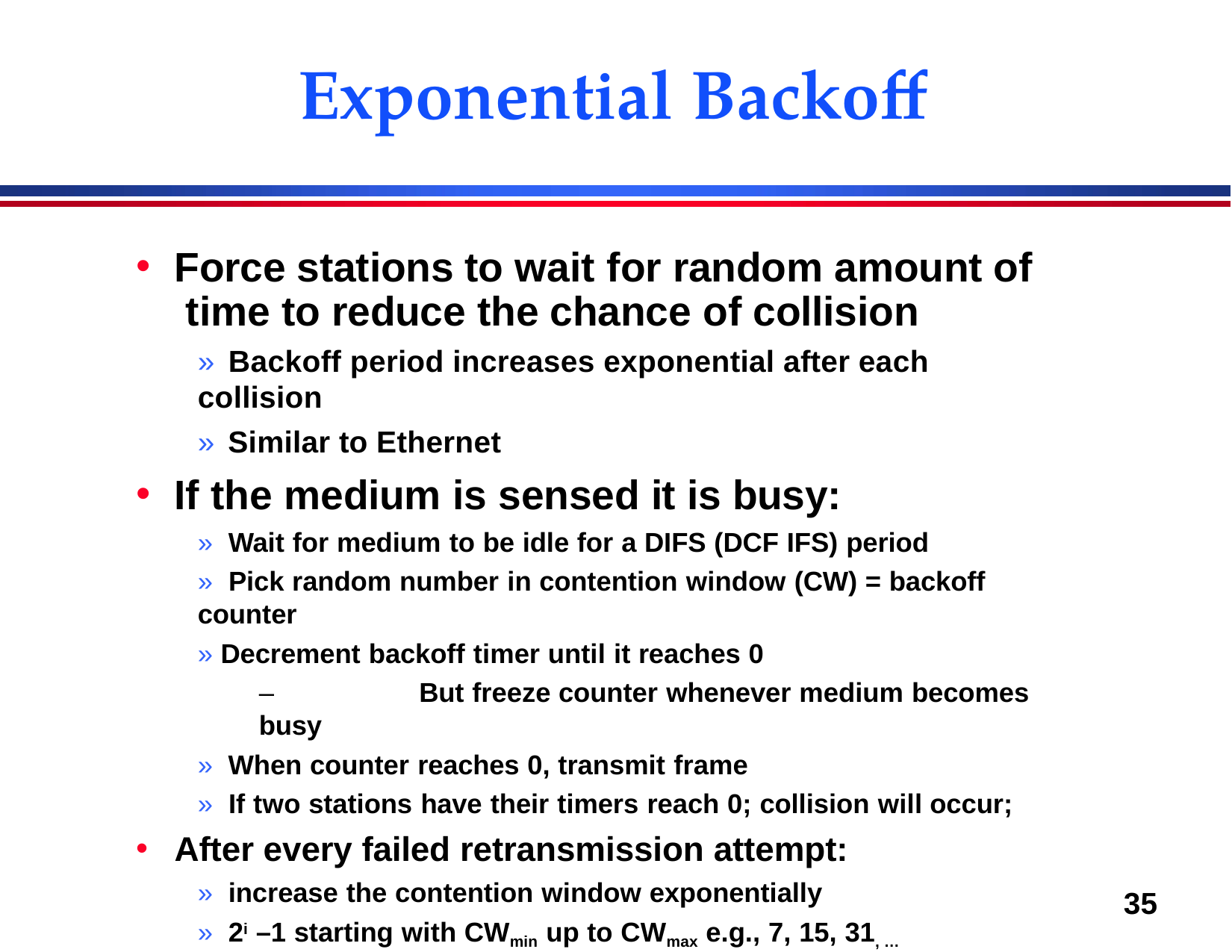

# Exponential Backoff
Force stations to wait for random amount of  time to reduce the chance of collision
» Backoff period increases exponential after each collision
» Similar to Ethernet
If the medium is sensed it is busy:
» Wait for medium to be idle for a DIFS (DCF IFS) period
» Pick random number in contention window (CW) = backoff counter
» Decrement backoff timer until it reaches 0
–	But freeze counter whenever medium becomes busy
» When counter reaches 0, transmit frame
» If two stations have their timers reach 0; collision will occur;
After every failed retransmission attempt:
» increase the contention window exponentially
» 2i –1 starting with CWmin up to CWmax e.g., 7, 15, 31, …
35